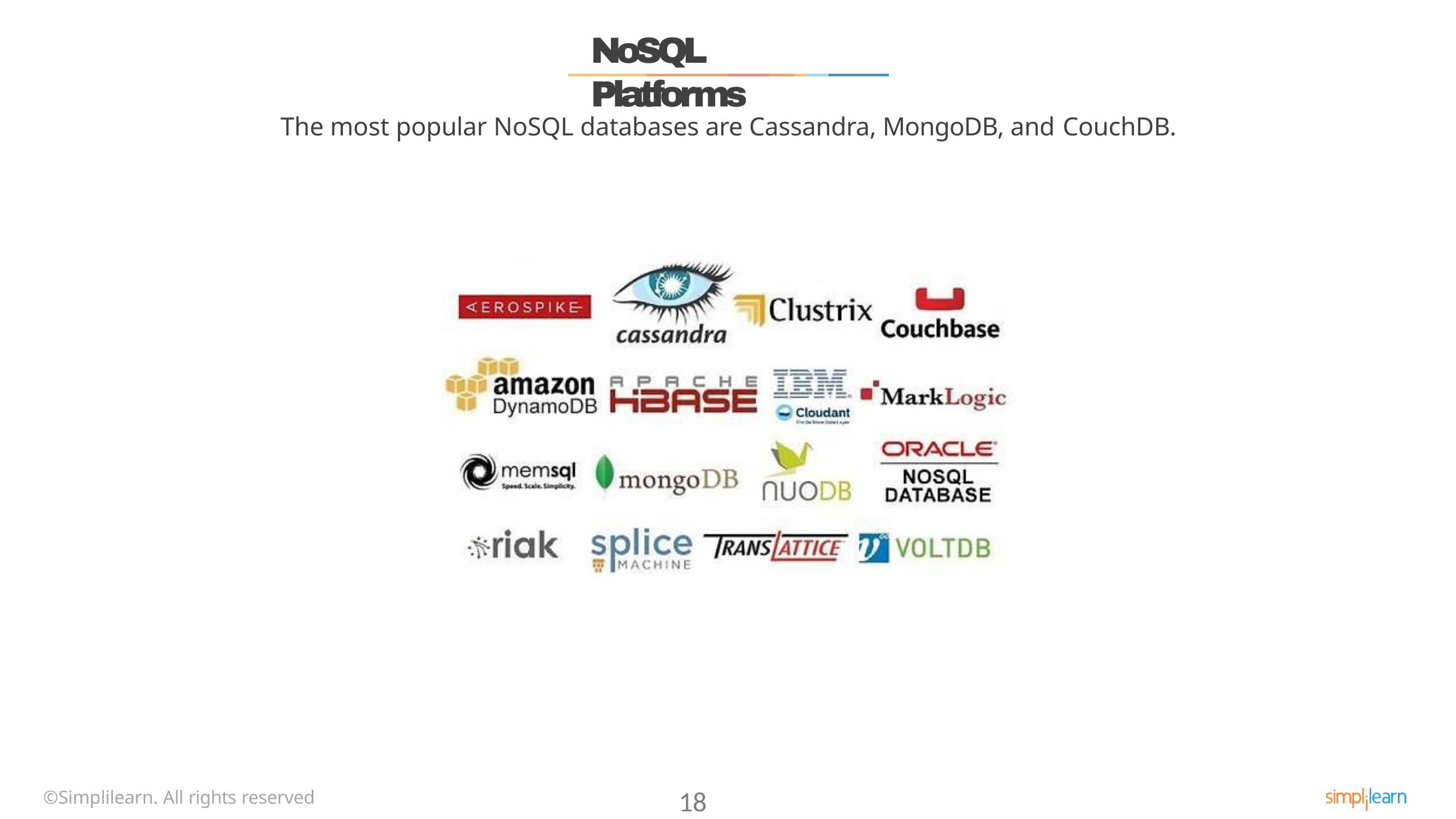

# NoSQL Platforms

The most popular NoSQL databases are Cassandra, MongoDB, and CouchDB.

©Simplilearn. All rights reserved
18